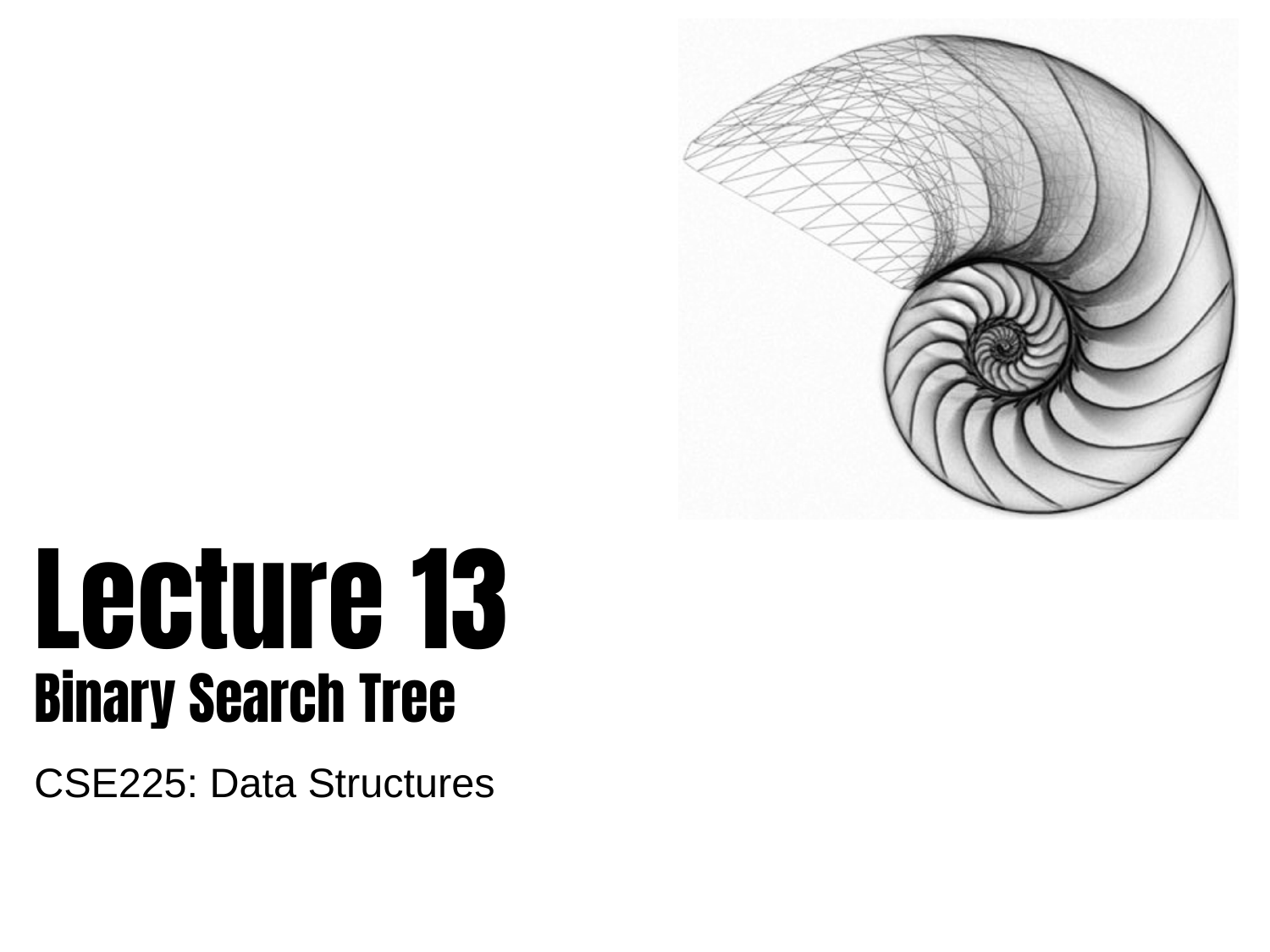

# Lecture 13 Binary Search Tree
CSE225: Data Structures